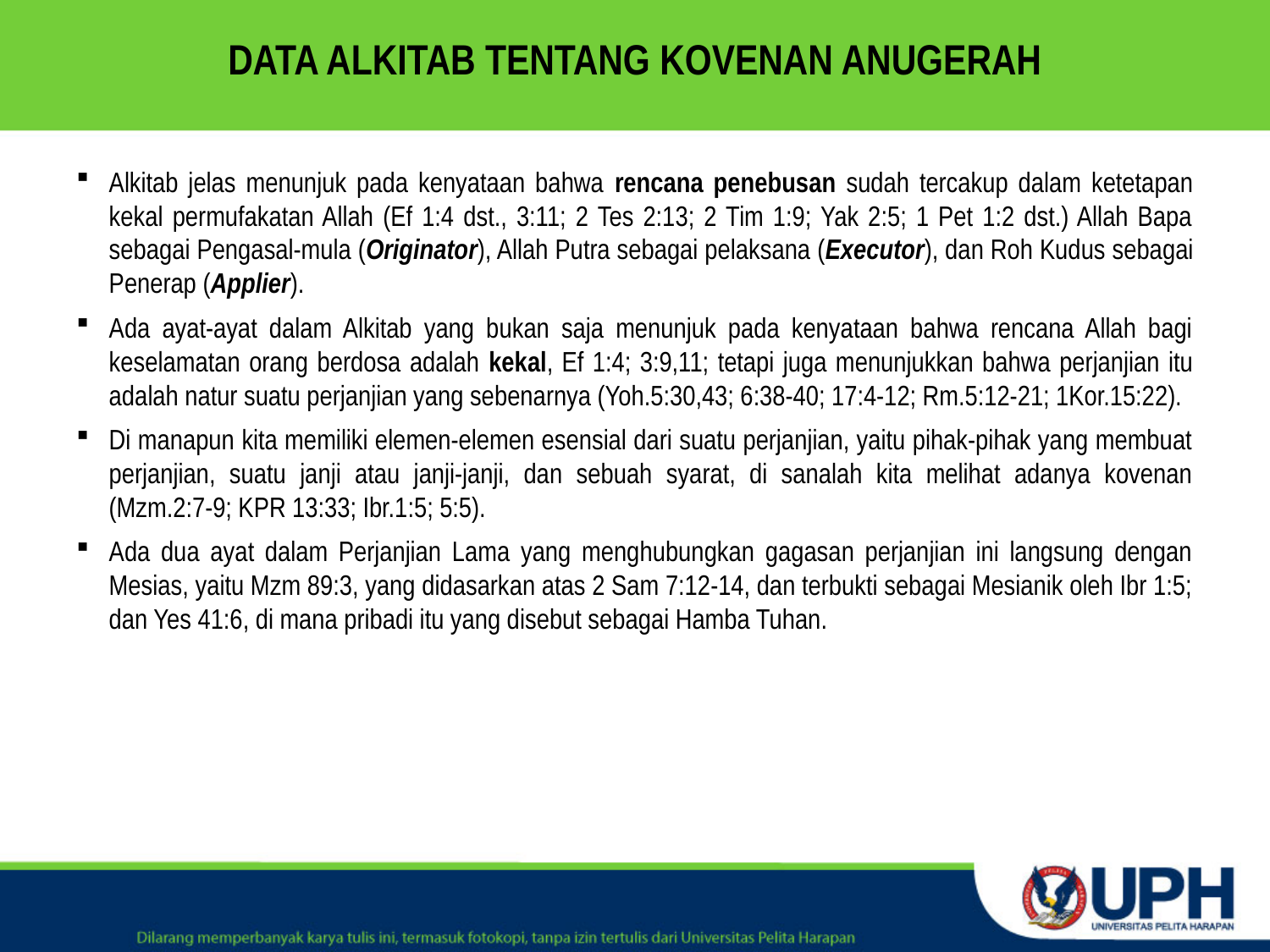

# DATA ALKITAB TENTANG KOVENAN ANUGERAH
Alkitab jelas menunjuk pada kenyataan bahwa rencana penebusan sudah tercakup dalam ketetapan kekal permufakatan Allah (Ef 1:4 dst., 3:11; 2 Tes 2:13; 2 Tim 1:9; Yak 2:5; 1 Pet 1:2 dst.) Allah Bapa sebagai Pengasal-mula (Originator), Allah Putra sebagai pelaksana (Executor), dan Roh Kudus sebagai Penerap (Applier).
Ada ayat-ayat dalam Alkitab yang bukan saja menunjuk pada kenyataan bahwa rencana Allah bagi keselamatan orang berdosa adalah kekal, Ef 1:4; 3:9,11; tetapi juga menunjukkan bahwa perjanjian itu adalah natur suatu perjanjian yang sebenarnya (Yoh.5:30,43; 6:38-40; 17:4-12; Rm.5:12-21; 1Kor.15:22).
Di manapun kita memiliki elemen-elemen esensial dari suatu perjanjian, yaitu pihak-pihak yang membuat perjanjian, suatu janji atau janji-janji, dan sebuah syarat, di sanalah kita melihat adanya kovenan (Mzm.2:7-9; KPR 13:33; Ibr.1:5; 5:5).
Ada dua ayat dalam Perjanjian Lama yang menghubungkan gagasan perjanjian ini langsung dengan Mesias, yaitu Mzm 89:3, yang didasarkan atas 2 Sam 7:12-14, dan terbukti sebagai Mesianik oleh Ibr 1:5; dan Yes 41:6, di mana pribadi itu yang disebut sebagai Hamba Tuhan.